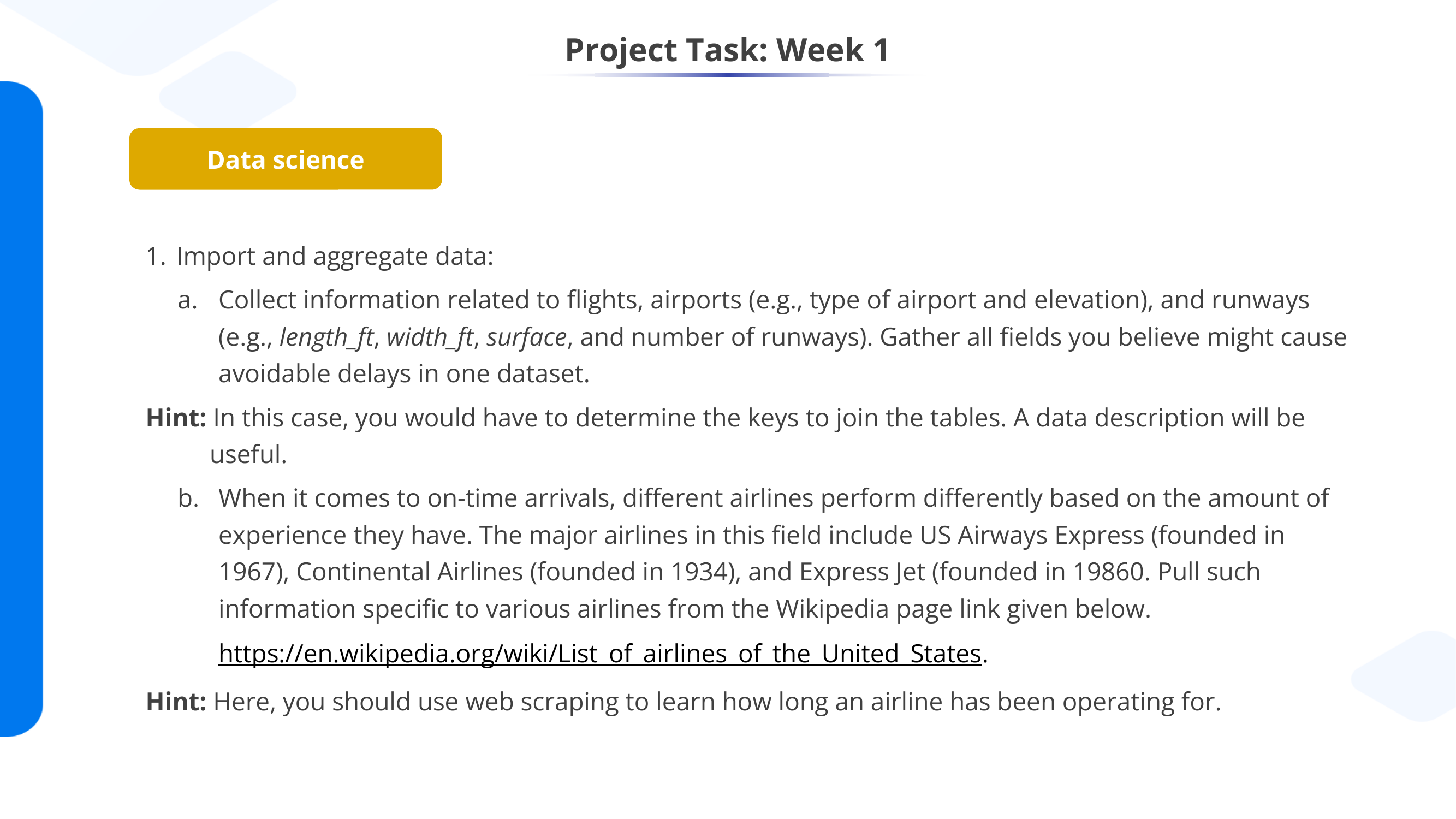

# Project Task: Week 1

Data science
Import and aggregate data:
Collect information related to flights, airports (e.g., type of airport and elevation), and runways (e.g., length_ft, width_ft, surface, and number of runways). Gather all fields you believe might cause avoidable delays in one dataset.
Hint: In this case, you would have to determine the keys to join the tables. A data description will be useful.
When it comes to on-time arrivals, different airlines perform differently based on the amount of experience they have. The major airlines in this field include US Airways Express (founded in 1967), Continental Airlines (founded in 1934), and Express Jet (founded in 19860. Pull such information specific to various airlines from the Wikipedia page link given below.
https://en.wikipedia.org/wiki/List_of_airlines_of_the_United_States.
Hint: Here, you should use web scraping to learn how long an airline has been operating for.